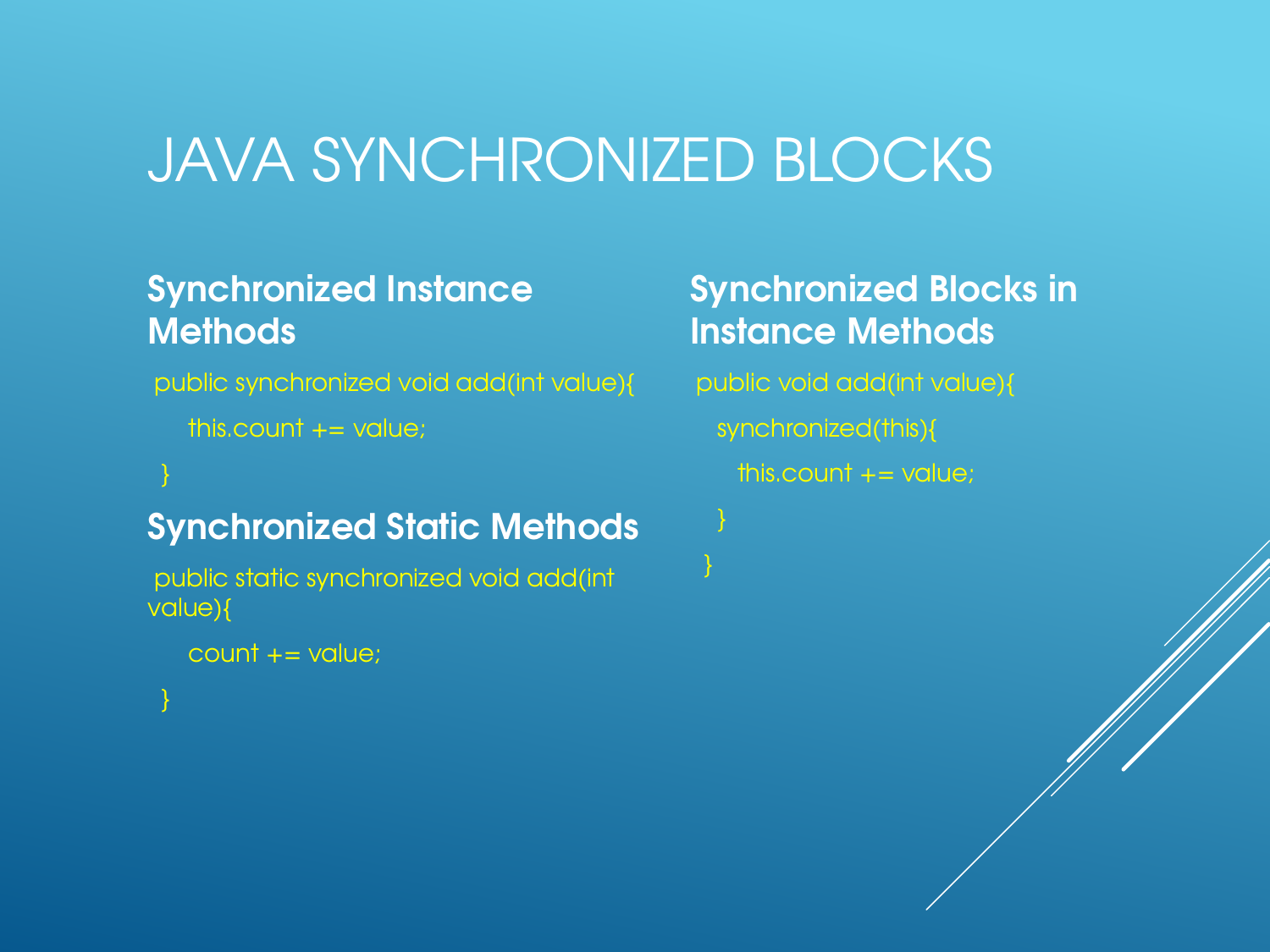

# Java Synchronized Blocks
Synchronized Instance Methods
 public synchronized void add(int value){
      this.count += value;
  }
Synchronized Static Methods
 public static synchronized void add(int value){
      count += value;
  }
Synchronized Blocks in Instance Methods
 public void add(int value){
    synchronized(this){
       this.count += value;
    }
  }